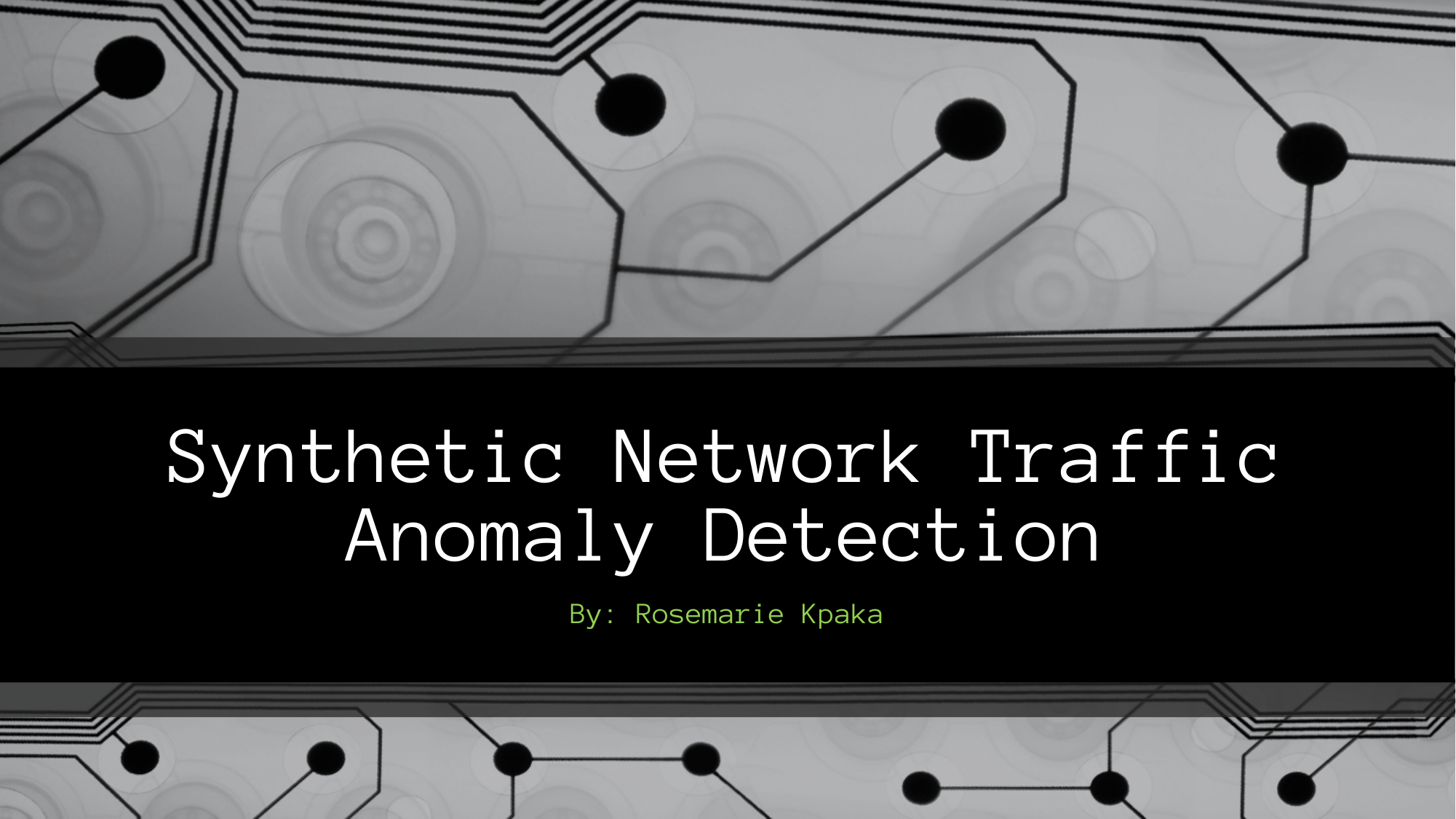

# Synthetic Network Traffic Anomaly Detection
By: Rosemarie Kpaka